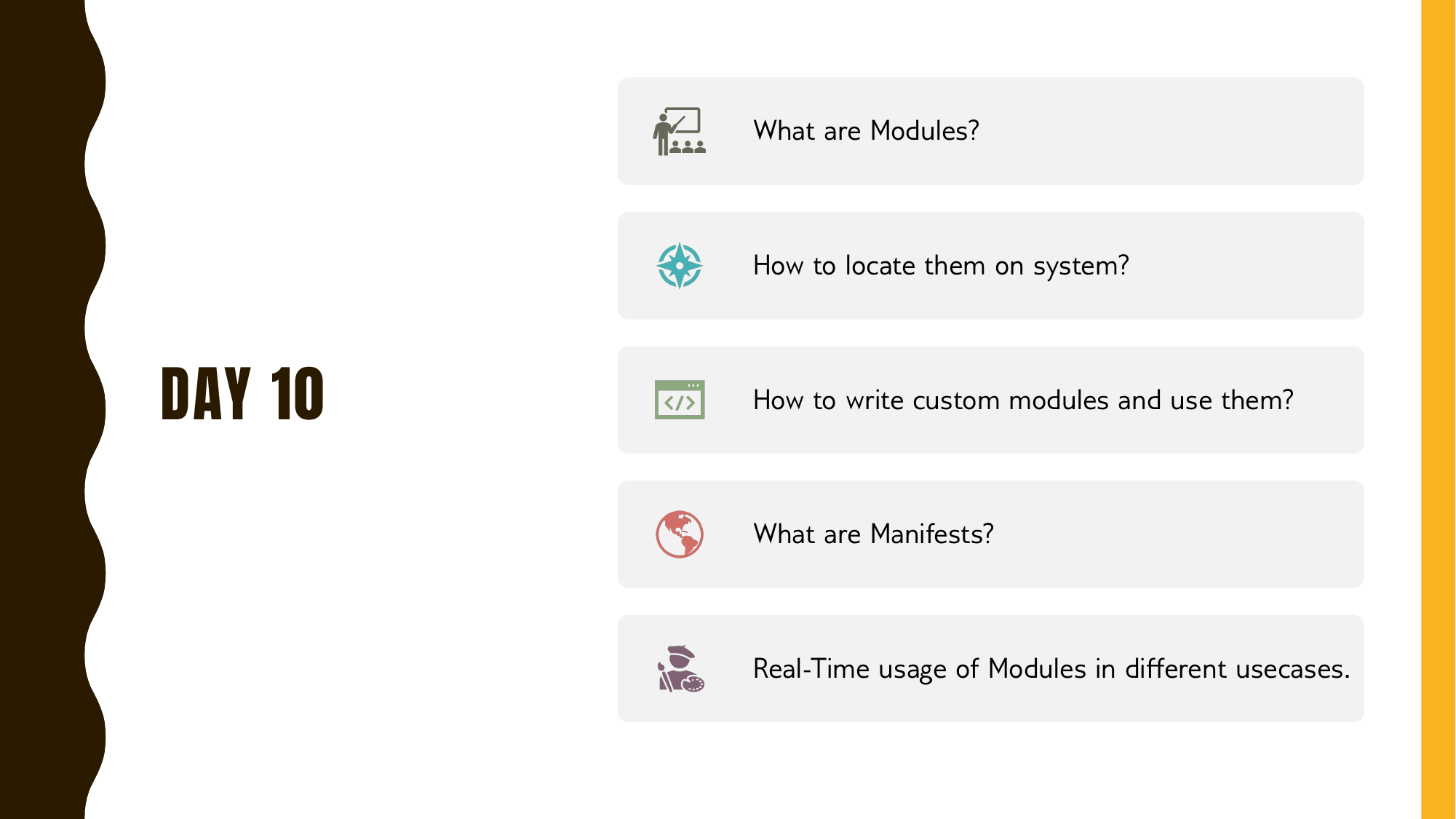

# Day 10
What are Modules?
How to locate them on system?
How to write custom modules and use them?
What are Manifests?
Real-Time usage of Modules in different usecases.